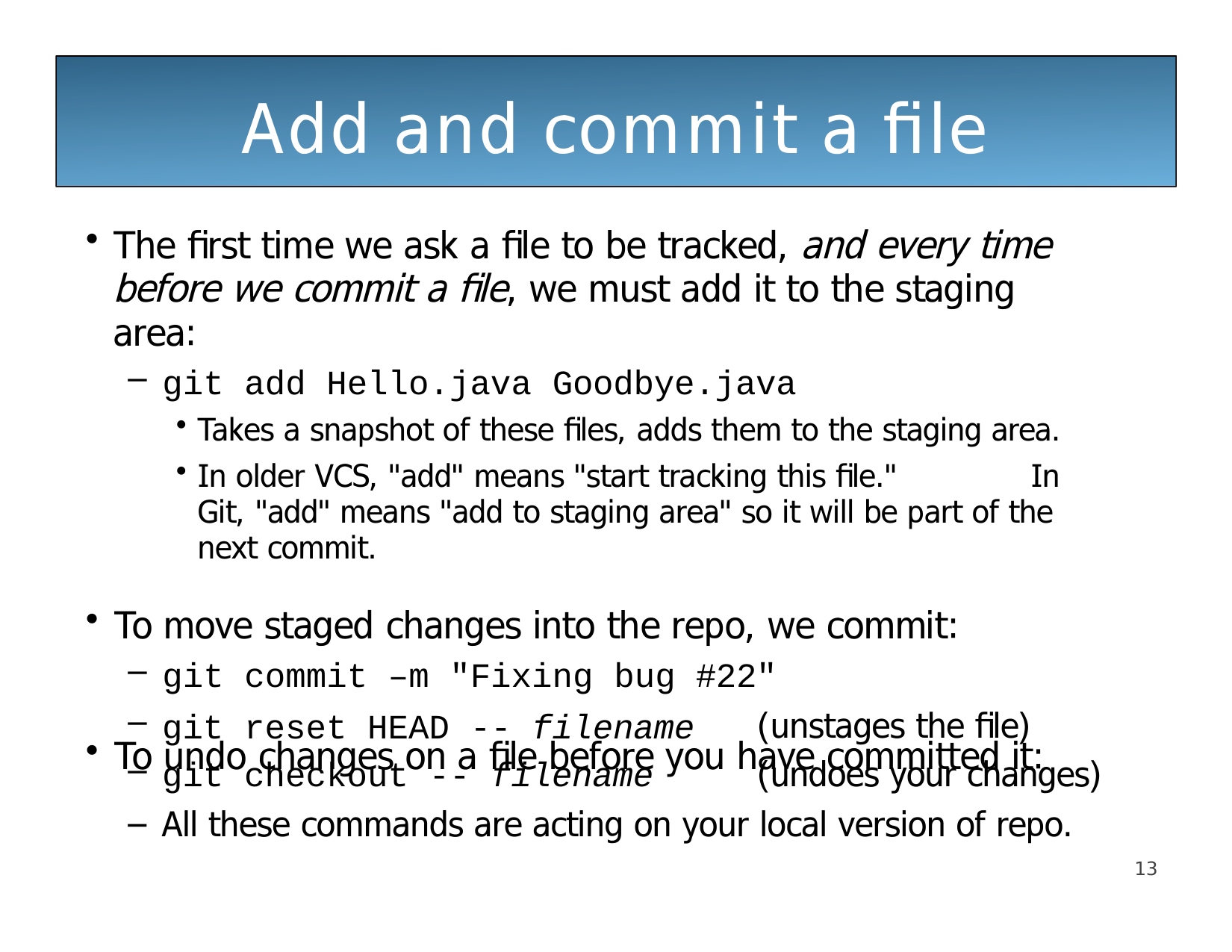

# Add and commit	a	file
The first time we ask a file to be tracked, and every time before we commit a file, we must add it to the staging area:
git add Hello.java Goodbye.java
Takes a snapshot of these files, adds them to the staging area.
In older VCS, "add" means "start tracking this file."	In Git, "add" means "add to staging area" so it will be part of the next commit.

To move staged changes into the repo, we commit:
git commit –m "Fixing bug #22"

To undo changes on a file before you have committed it:
git reset HEAD -- filename
git checkout -- filename
(unstages the file) (undoes your changes)
– All these commands are acting on your local version of repo.
13